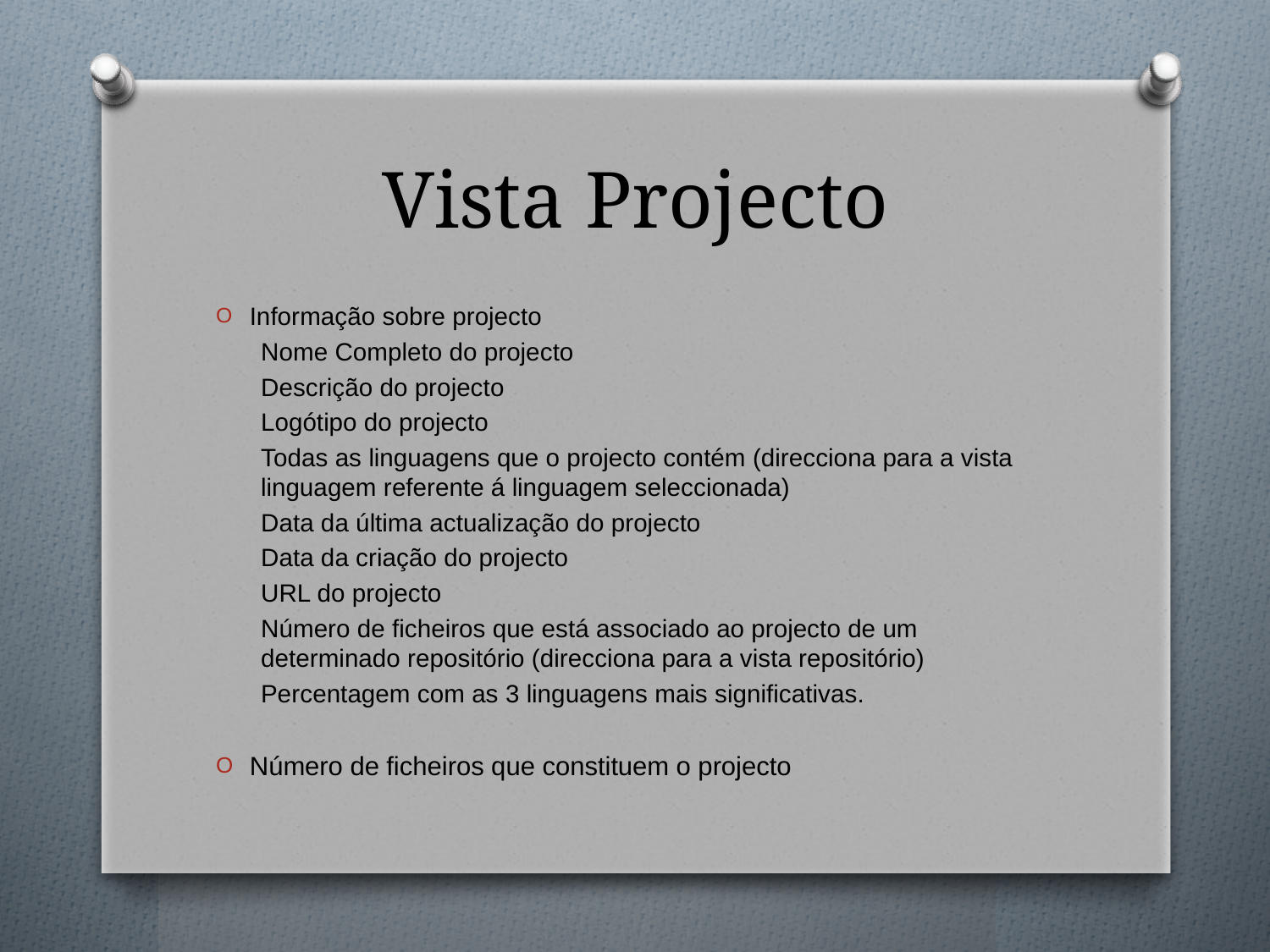

# Vista Projecto
Informação sobre projecto
Nome Completo do projecto
Descrição do projecto
Logótipo do projecto
Todas as linguagens que o projecto contém (direcciona para a vista linguagem referente á linguagem seleccionada)
Data da última actualização do projecto
Data da criação do projecto
URL do projecto
Número de ficheiros que está associado ao projecto de um determinado repositório (direcciona para a vista repositório)
Percentagem com as 3 linguagens mais significativas.

Número de ficheiros que constituem o projecto